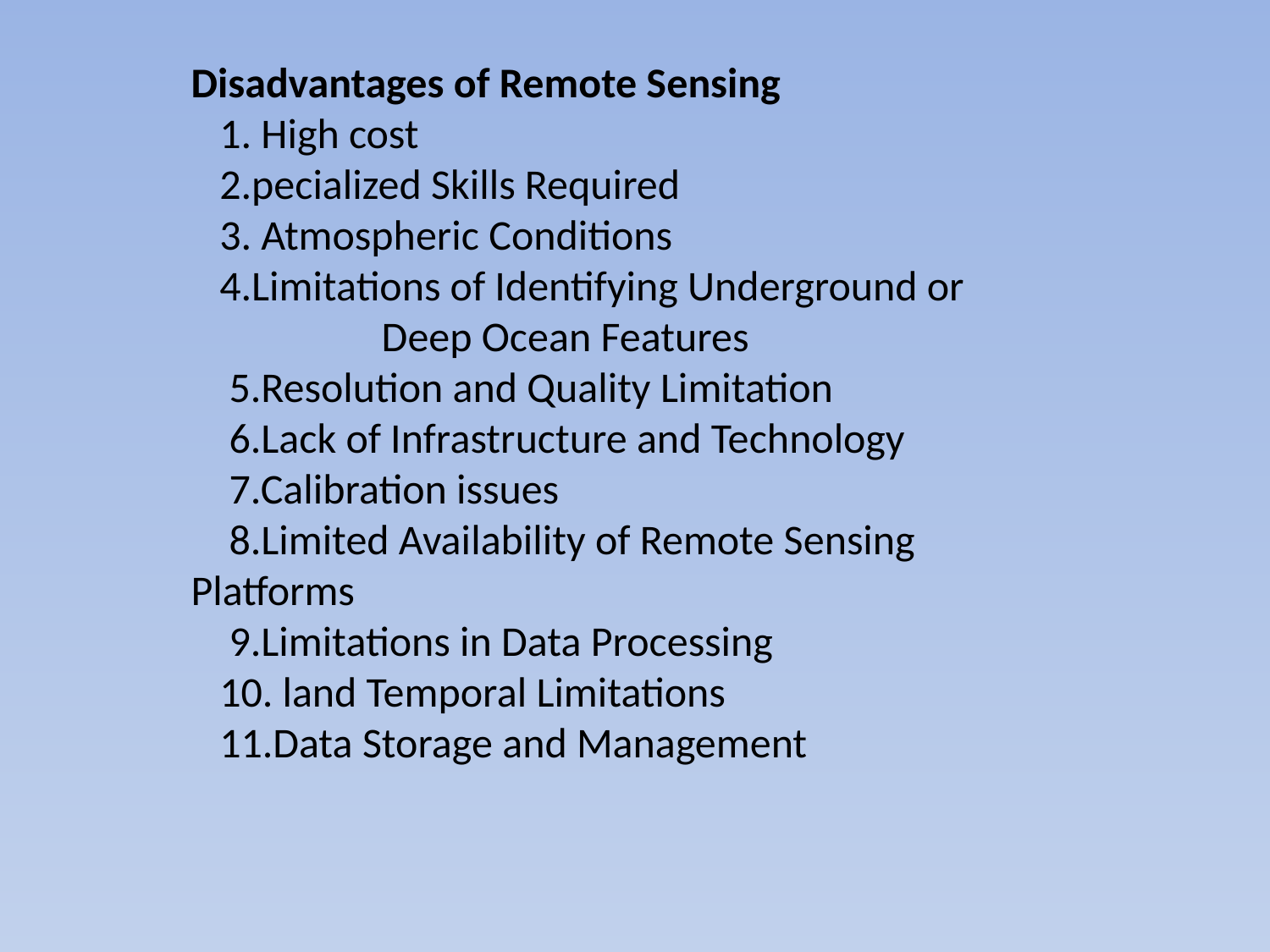

Disadvantages of Remote Sensing
   1. High cost
   2.pecialized Skills Required
   3. Atmospheric Conditions
   4.Limitations of Identifying Underground or                           Deep Ocean Features
    5.Resolution and Quality Limitation
    6.Lack of Infrastructure and Technology
    7.Calibration issues
    8.Limited Availability of Remote Sensing Platforms
    9.Limitations in Data Processing
   10. land Temporal Limitations
   11.Data Storage and Management